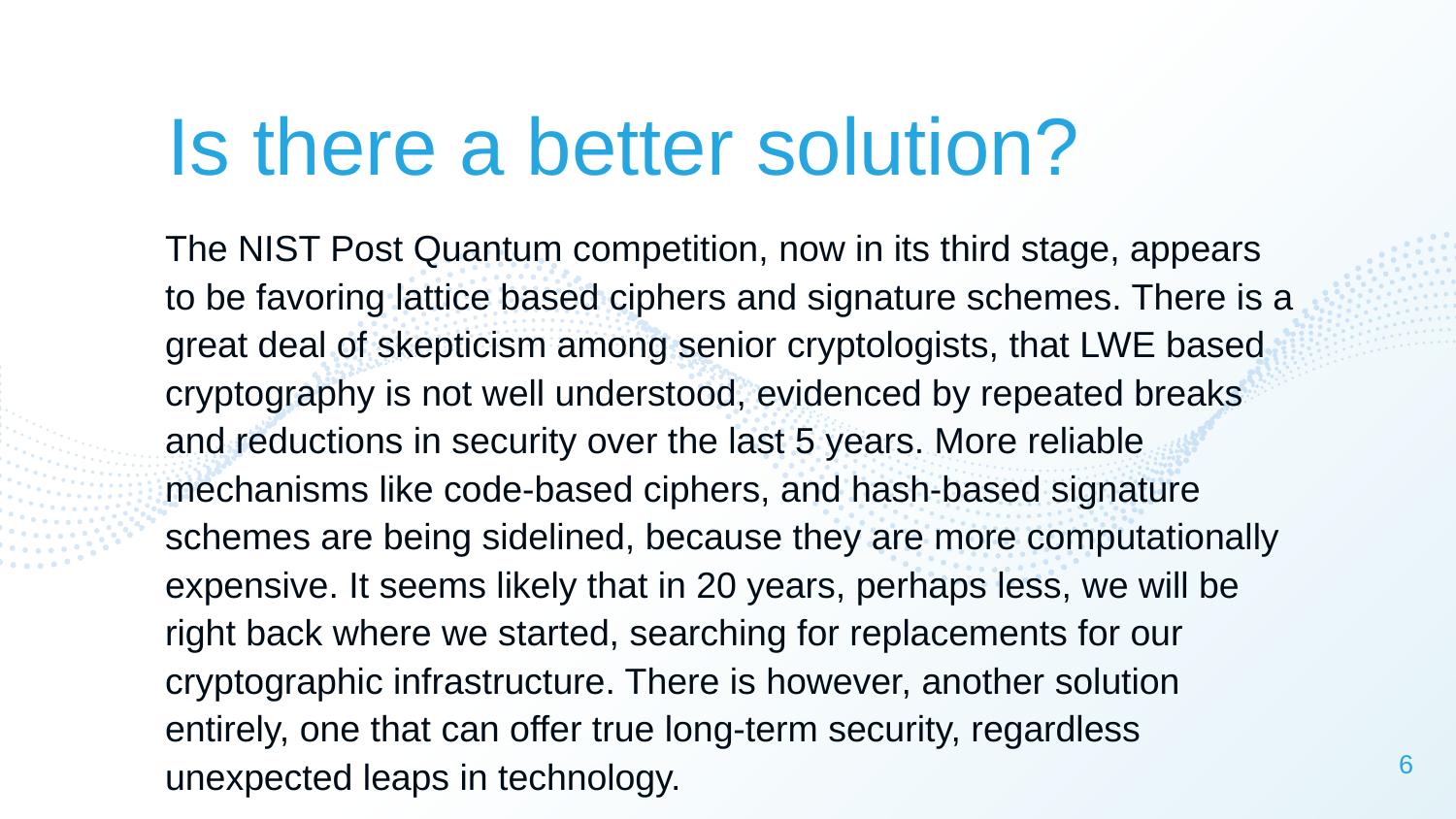

Is there a better solution?
The NIST Post Quantum competition, now in its third stage, appears to be favoring lattice based ciphers and signature schemes. There is a great deal of skepticism among senior cryptologists, that LWE based cryptography is not well understood, evidenced by repeated breaks and reductions in security over the last 5 years. More reliable mechanisms like code-based ciphers, and hash-based signature schemes are being sidelined, because they are more computationally expensive. It seems likely that in 20 years, perhaps less, we will be right back where we started, searching for replacements for our cryptographic infrastructure. There is however, another solution entirely, one that can offer true long-term security, regardless unexpected leaps in technology.
6